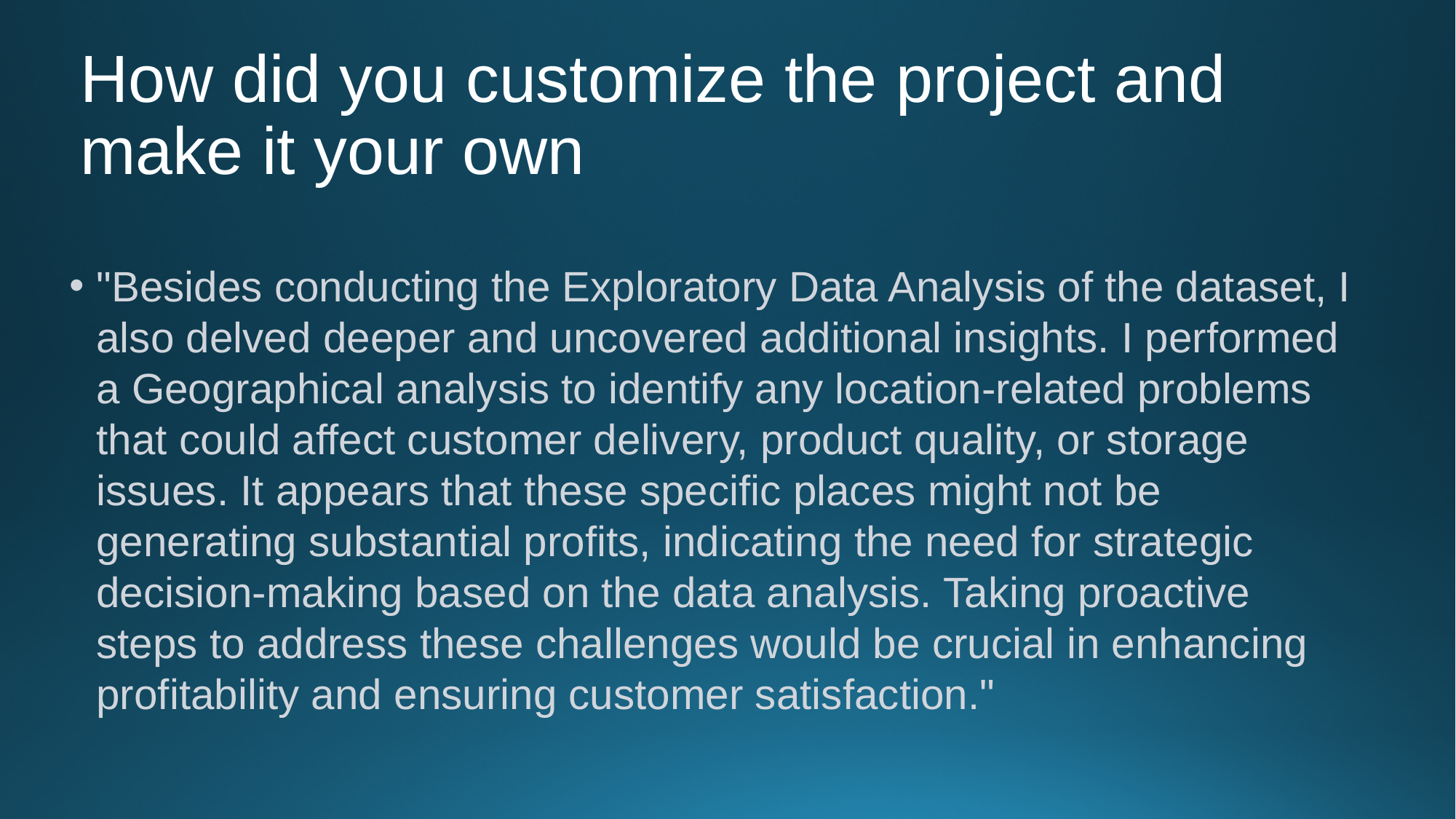

# How did you customize the project and make it your own
"Besides conducting the Exploratory Data Analysis of the dataset, I also delved deeper and uncovered additional insights. I performed a Geographical analysis to identify any location-related problems that could affect customer delivery, product quality, or storage issues. It appears that these specific places might not be generating substantial profits, indicating the need for strategic decision-making based on the data analysis. Taking proactive steps to address these challenges would be crucial in enhancing profitability and ensuring customer satisfaction."